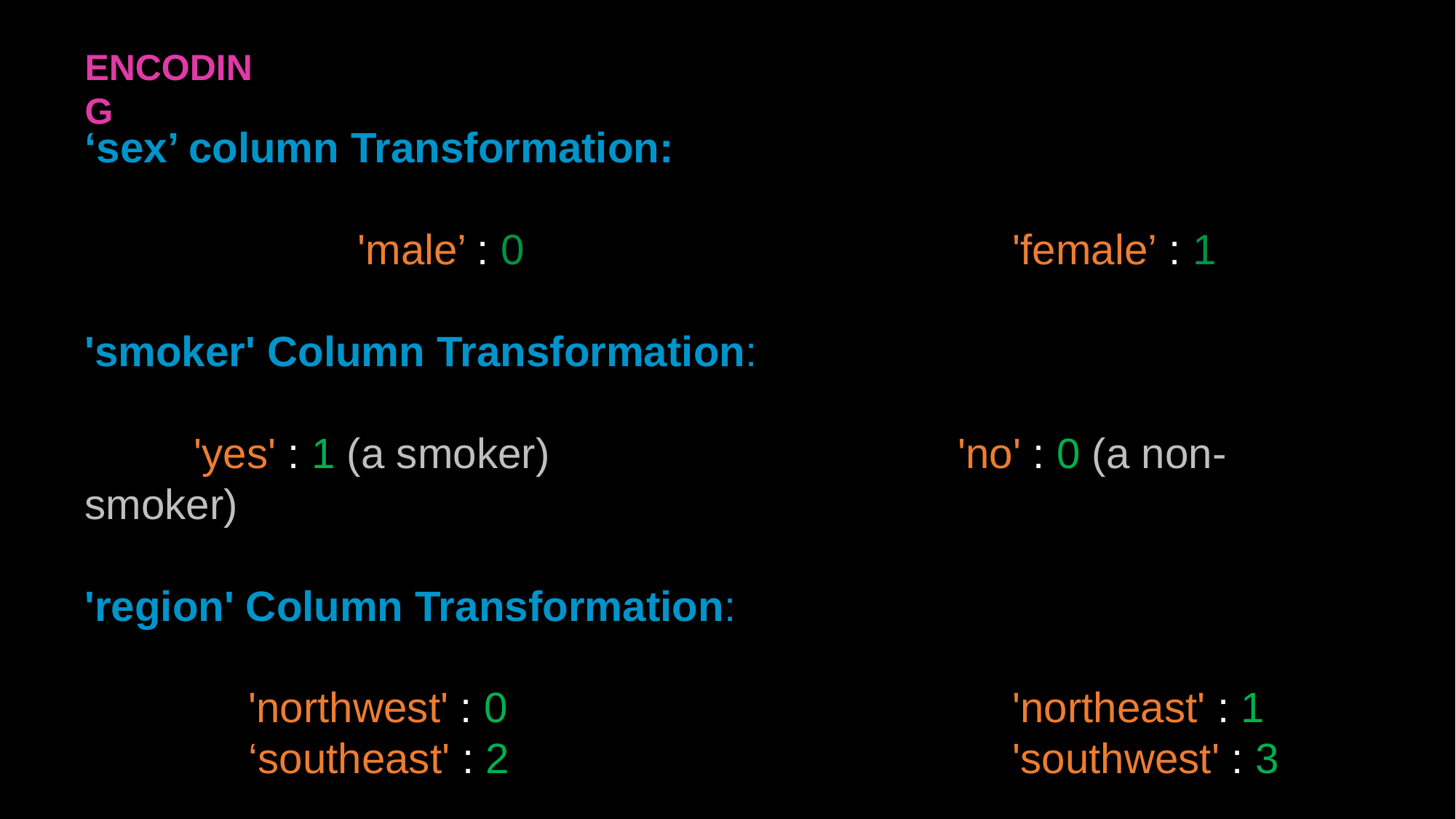

ENCODING
‘sex’ column Transformation:

		'male’ : 0					'female’ : 1

'smoker' Column Transformation:

	'yes' : 1 (a smoker)				'no' : 0 (a non-smoker)

'region' Column Transformation:

	'northwest' : 0					'northeast' : 1
	‘southeast' : 2					'southwest' : 3